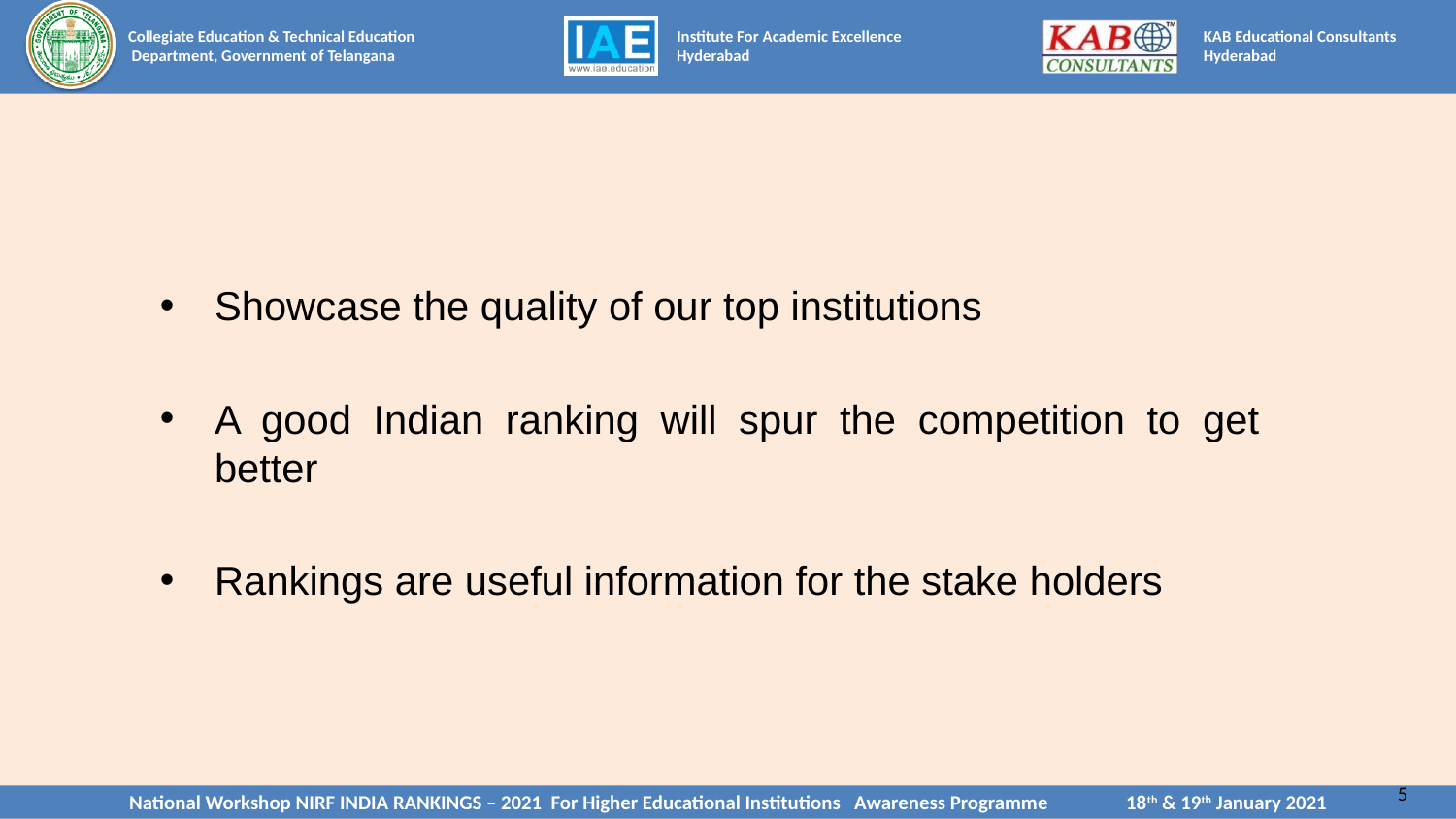

Showcase the quality of our top institutions

A good Indian ranking will spur the competition to get better

Rankings are useful information for the stake holders